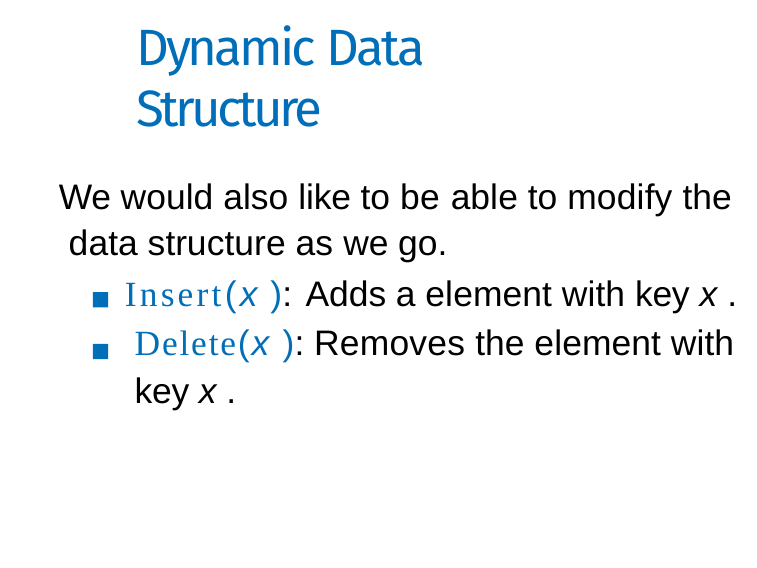

Dynamic Data Structure
We would also like to be able to modify the  data structure as we go.
Insert(x ): Adds a element with key x .  Delete(x ): Removes the element with  key x .